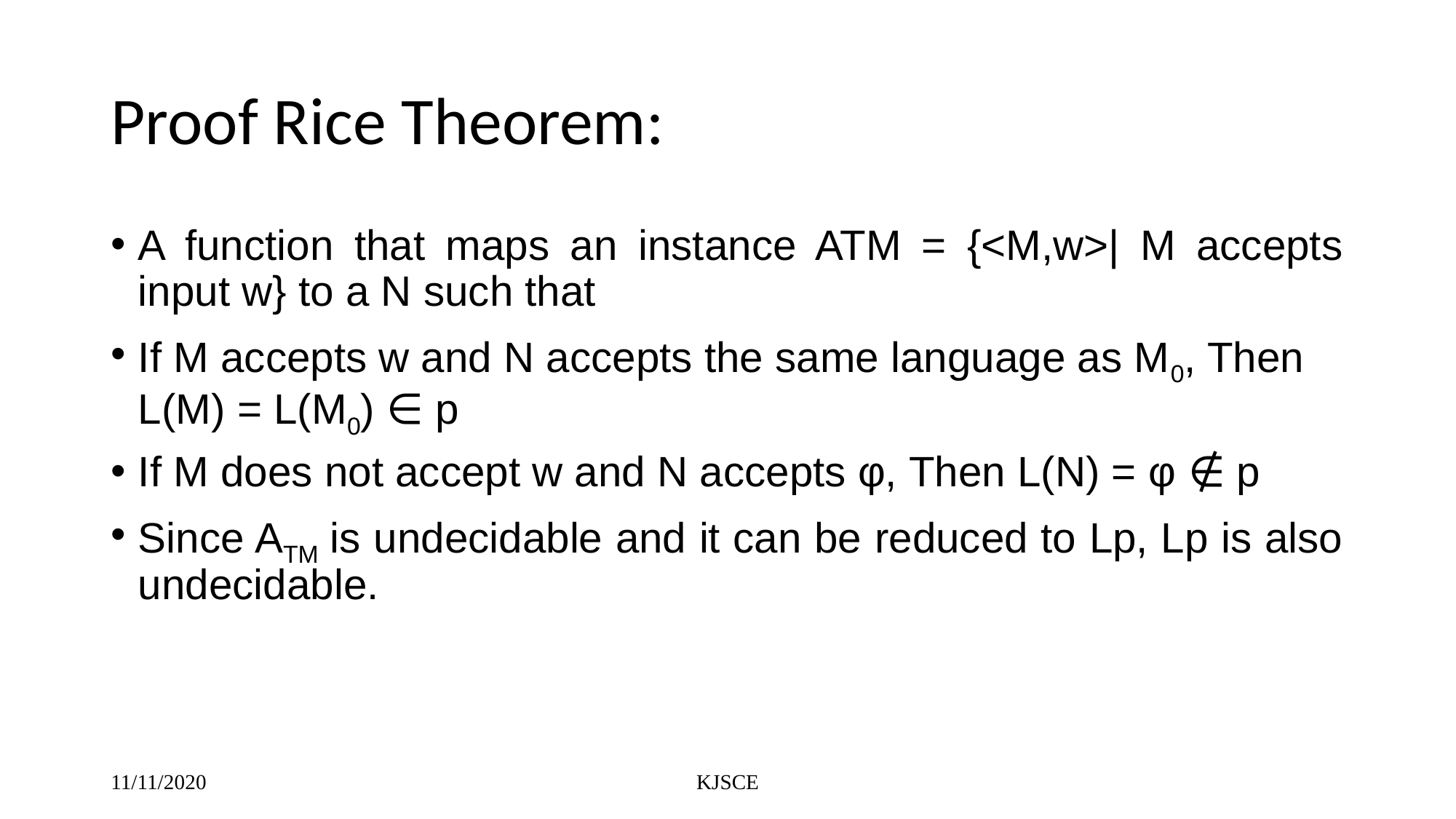

# Proof Rice Theorem:
A function that maps an instance ATM = {<M,w>| M accepts input w} to a N such that
If M accepts w and N accepts the same language as M0, Then L(M) = L(M0) ∈ p
If M does not accept w and N accepts φ, Then L(N) = φ ∉ p
Since ATM is undecidable and it can be reduced to Lp, Lp is also undecidable.

11/11/2020
KJSCE